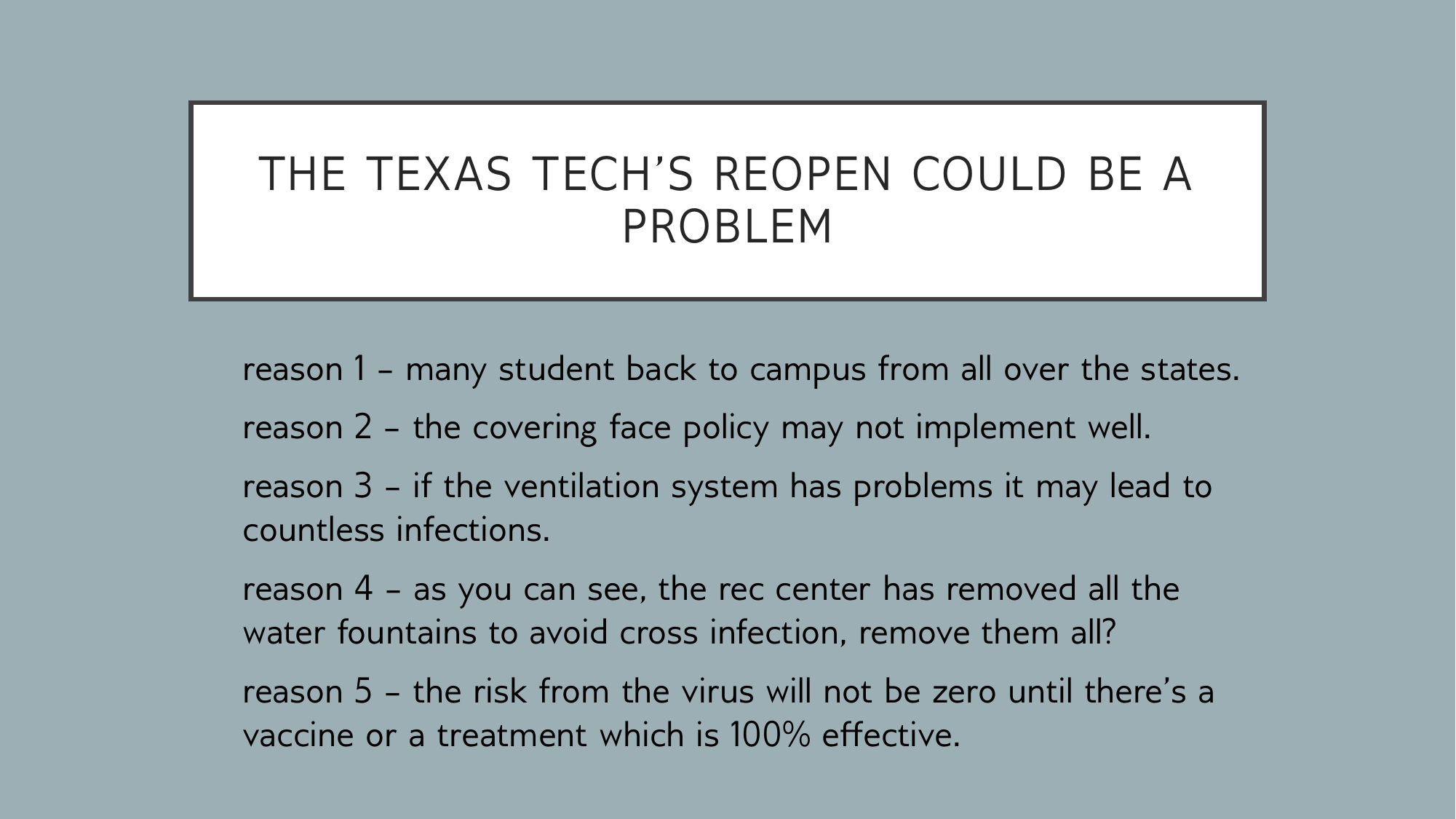

# The Texas Tech’s reopen could be a problem
reason 1 – many student back to campus from all over the states.
reason 2 – the covering face policy may not implement well.
reason 3 – if the ventilation system has problems it may lead to countless infections.
reason 4 – as you can see, the rec center has removed all the water fountains to avoid cross infection, remove them all?
reason 5 – the risk from the virus will not be zero until there’s a vaccine or a treatment which is 100% effective.